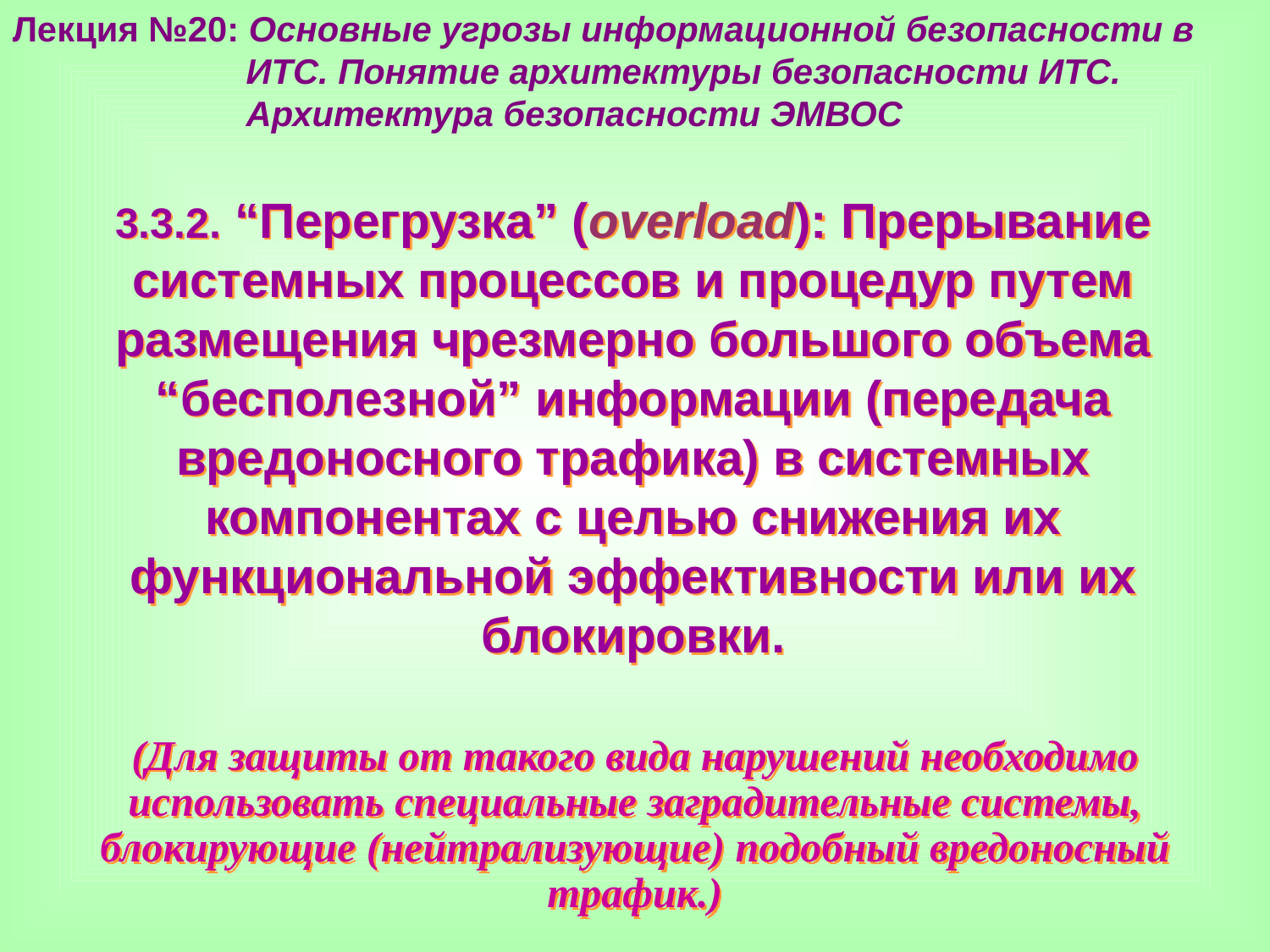

Лекция №20: Основные угрозы информационной безопасности в
                        ИТС. Понятие архитектуры безопасности ИТС.
                        Архитектура безопасности ЭМВОС
3.3.2. “Перегрузка” (overload): Прерывание системных процессов и процедур путем размещения чрезмерно большого объема “бесполезной” информации (передача вредоносного трафика) в системных компонентах с целью снижения их функциональной эффективности или их блокировки.
(Для защиты от такого вида нарушений необходимо использовать специальные заградительные системы, блокирующие (нейтрализующие) подобный вредоносный трафик.)